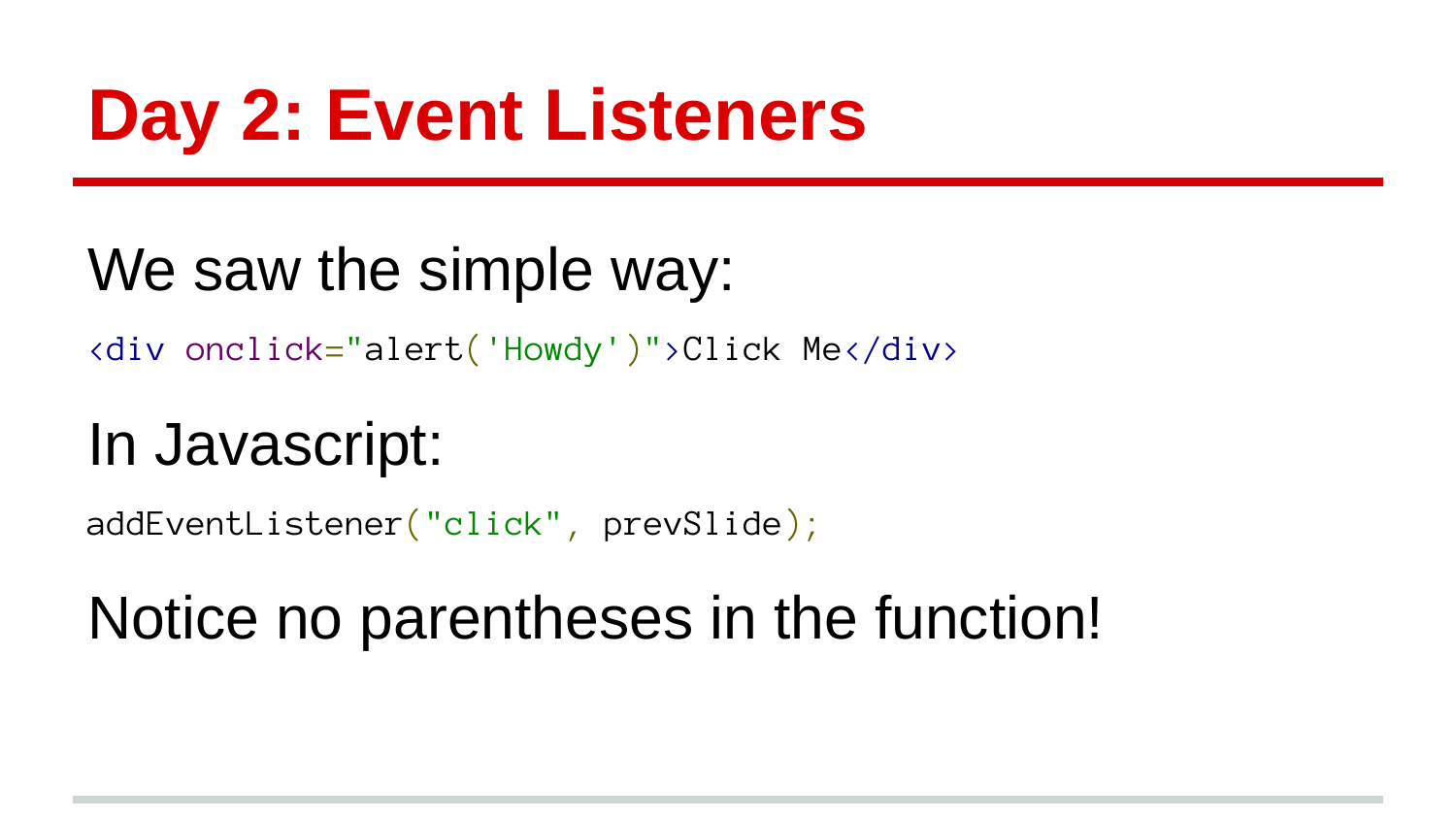

# Day 2: Event Listeners
We saw the simple way:
<div onclick="alert('Howdy')">Click Me</div>
In Javascript:
addEventListener("click", prevSlide);
Notice no parentheses in the function!